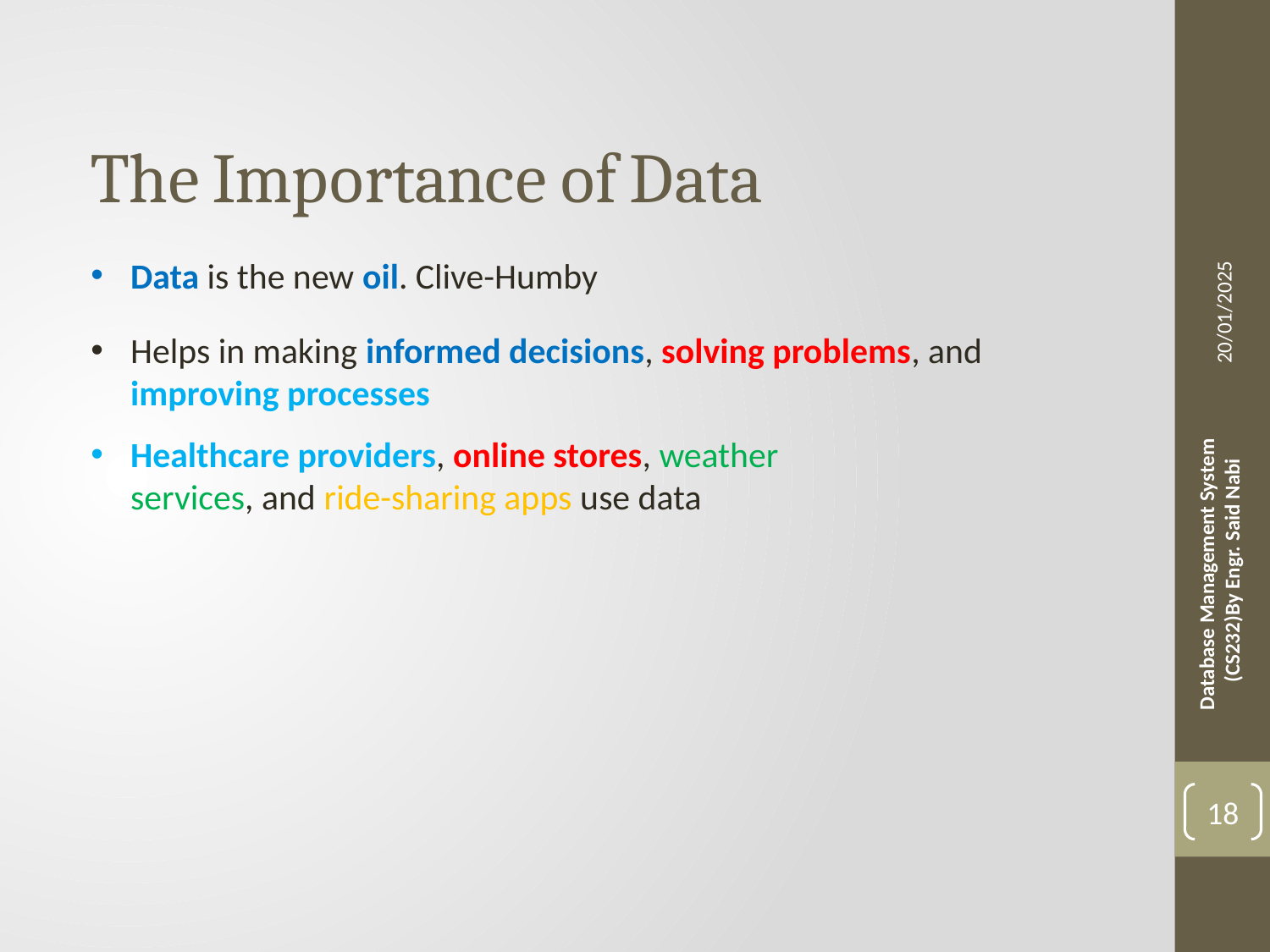

The Importance of Data
20/01/2025
Data is the new oil. Clive-Humby
Helps in making informed decisions, solving problems, and improving processes
Healthcare providers, online stores, weather services, and ride-sharing apps use data

 Database Management System (CS232)By Engr. Said Nabi
18